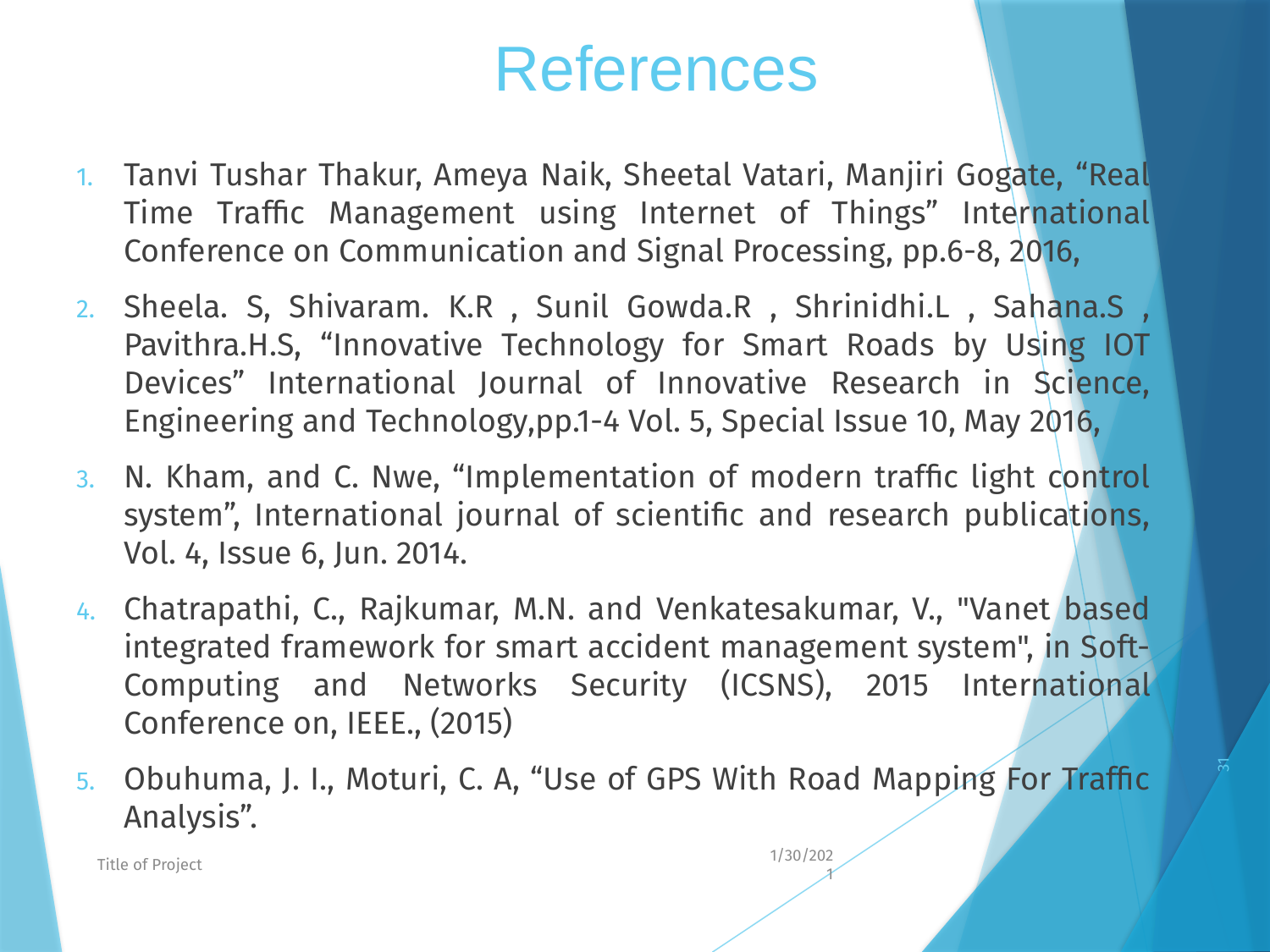

# References
Tanvi Tushar Thakur, Ameya Naik, Sheetal Vatari, Manjiri Gogate, “Real Time Traffic Management using Internet of Things” International Conference on Communication and Signal Processing, pp.6-8, 2016,
Sheela. S, Shivaram. K.R , Sunil Gowda.R , Shrinidhi.L , Sahana.S , Pavithra.H.S, “Innovative Technology for Smart Roads by Using IOT Devices” International Journal of Innovative Research in Science, Engineering and Technology,pp.1-4 Vol. 5, Special Issue 10, May 2016,
N. Kham, and C. Nwe, “Implementation of modern traffic light control system”, International journal of scientific and research publications, Vol. 4, Issue 6, Jun. 2014.
Chatrapathi, C., Rajkumar, M.N. and Venkatesakumar, V., "Vanet based integrated framework for smart accident management system", in Soft-Computing and Networks Security (ICSNS), 2015 International Conference on, IEEE., (2015)
Obuhuma, J. I., Moturi, C. A, “Use of GPS With Road Mapping For Traffic Analysis”.

31
Title of Project
1/30/2021